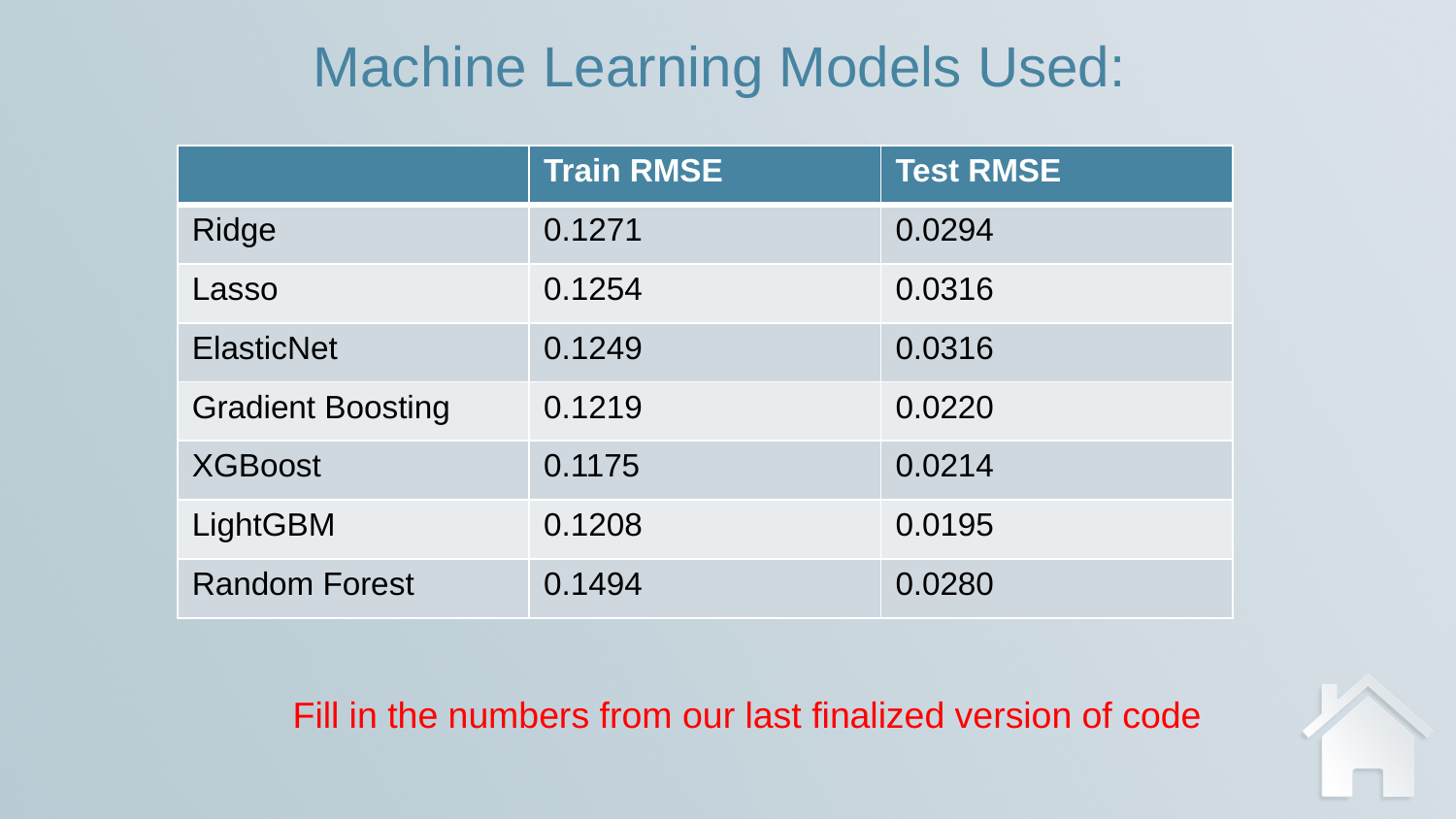

Machine Learning Models Used:
|  | Train RMSE | Test RMSE |
| --- | --- | --- |
| Ridge | 0.1271 | 0.0294 |
| Lasso | 0.1254 | 0.0316 |
| ElasticNet | 0.1249 | 0.0316 |
| Gradient Boosting | 0.1219 | 0.0220 |
| XGBoost | 0.1175 | 0.0214 |
| LightGBM | 0.1208 | 0.0195 |
| Random Forest | 0.1494 | 0.0280 |
Fill in the numbers from our last finalized version of code